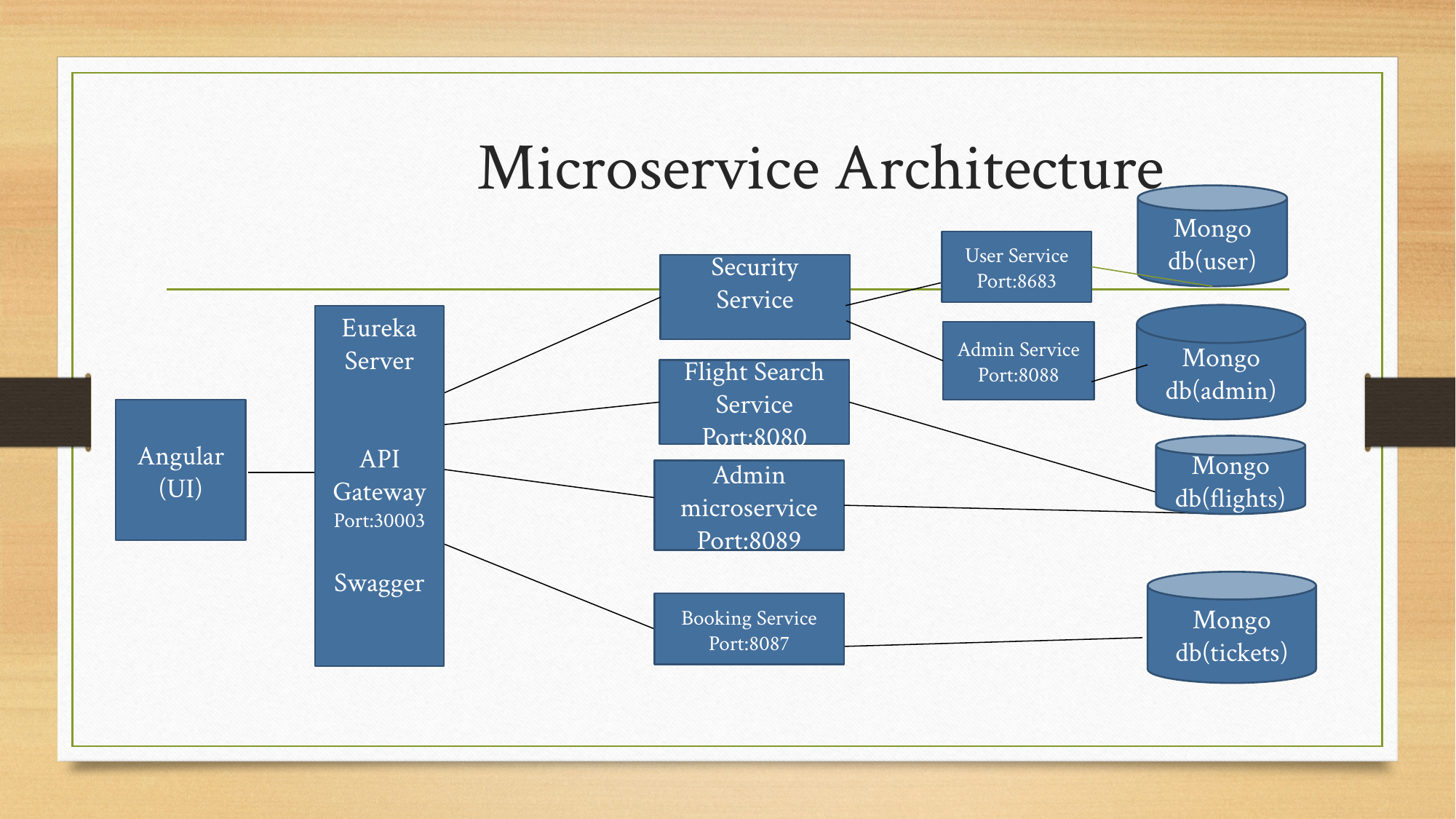

# Microservice Architecture
Mongo db(user)
User Service
Port:8683
Security
Service

Mongo db(admin)

Eureka Server

API Gateway
Port:30003

Swagger

Admin Service
Port:8088
Flight Search Service
Port:8080
Angular (UI)
Mongo db(flights)
Admin microservice
Port:8089
Mongo db(tickets)
Booking Service
Port:8087